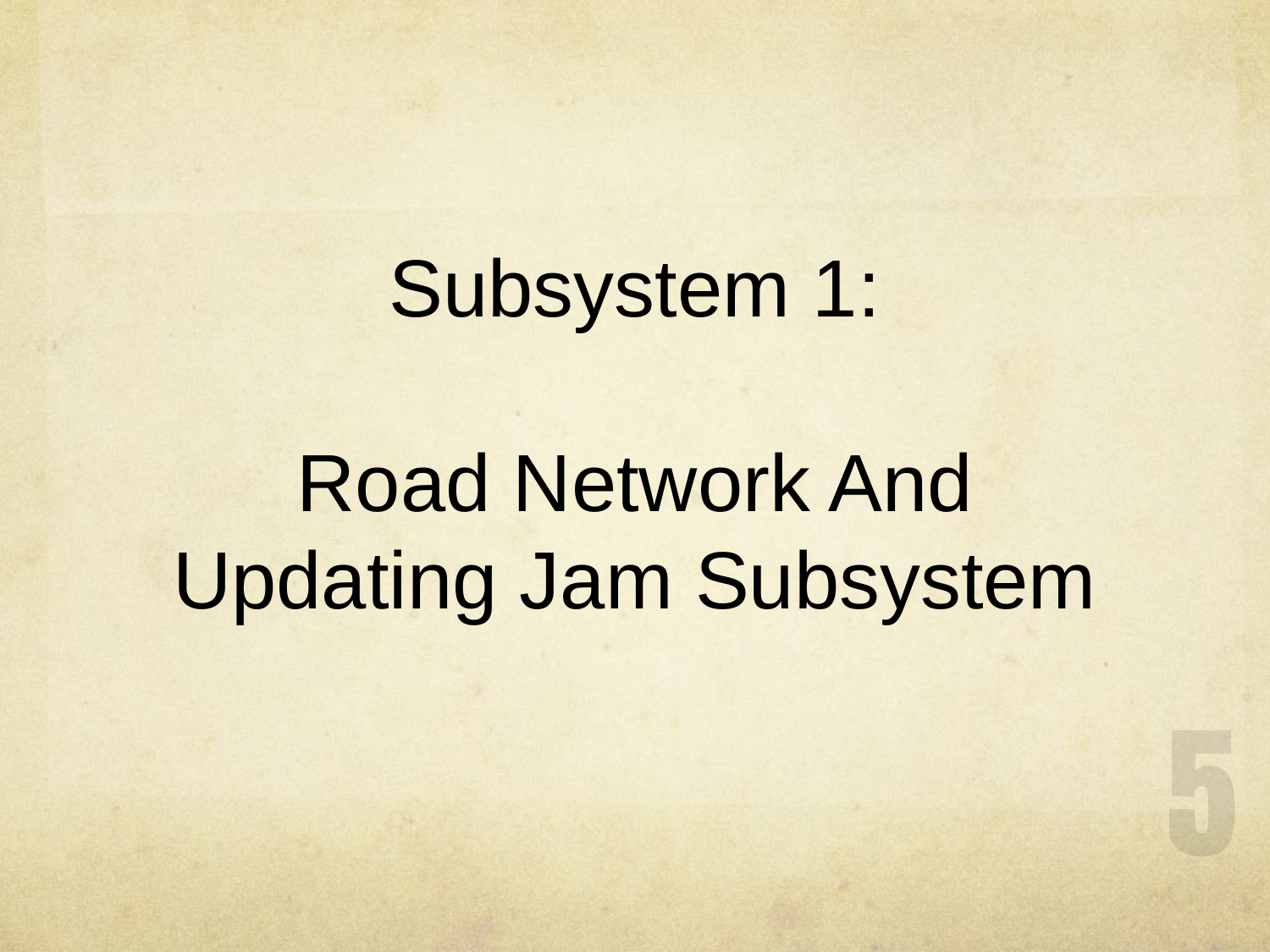

# Subsystem 1: Road Network And Updating Jam Subsystem
5